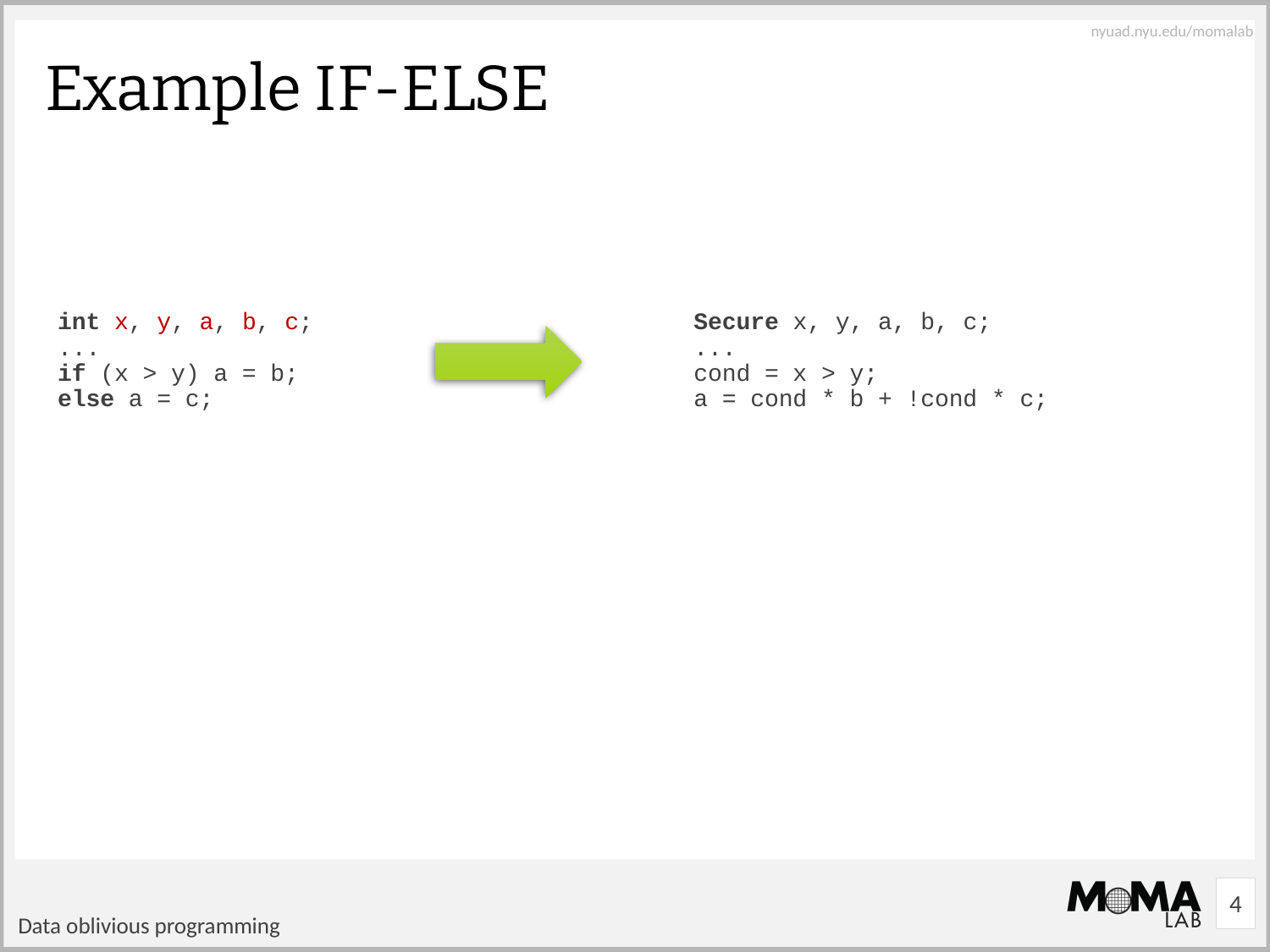

# Example IF-ELSE
int x, y, a, b, c;
...
if (x > y) a = b;
else a = c;
Secure x, y, a, b, c;
...
cond = x > y;
a = cond * b + !cond * c;

4
Data oblivious programming